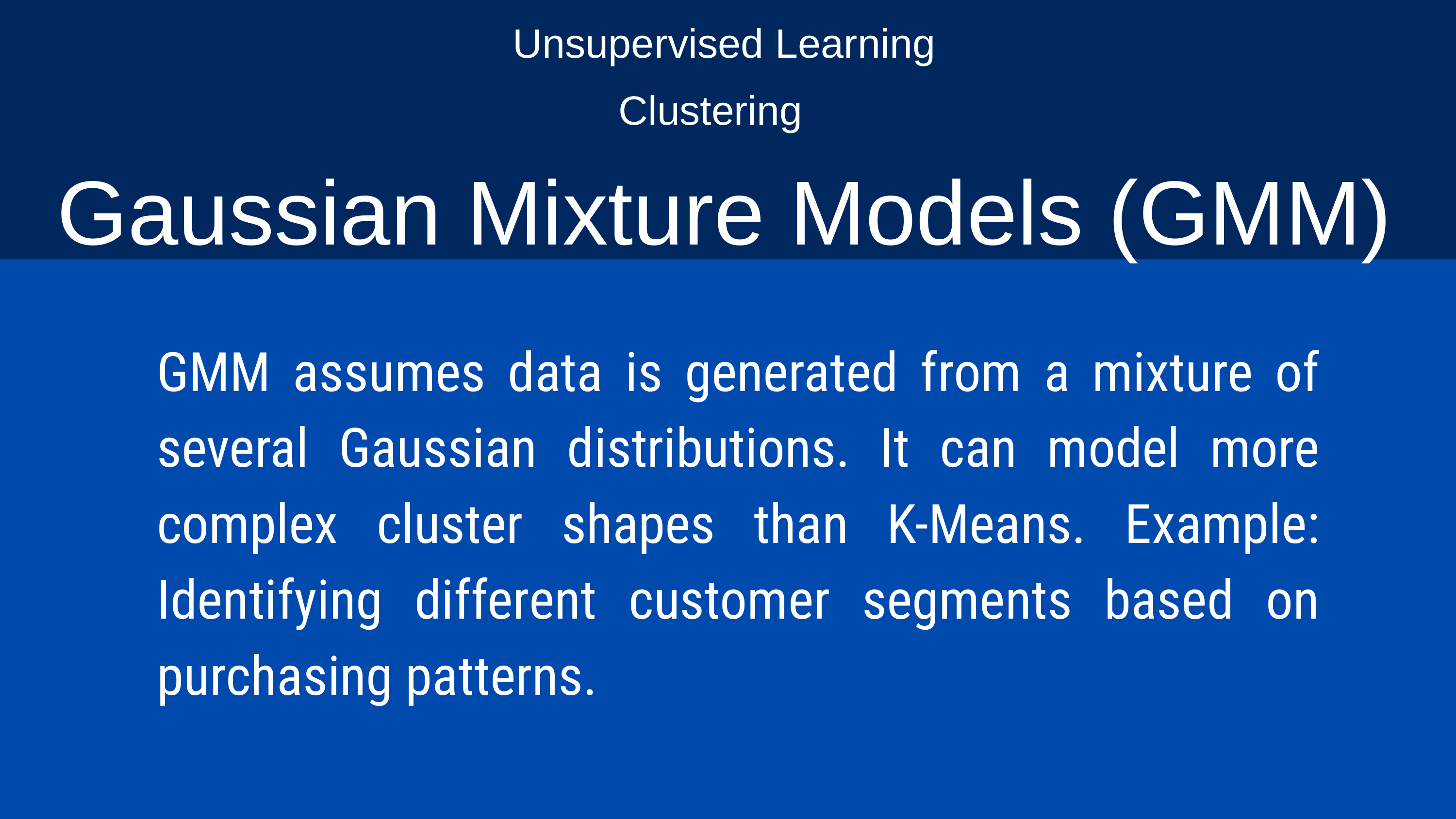

Unsupervised Learning
Clustering
Gaussian Mixture Models (GMM)
GMM assumes data is generated from a mixture of several Gaussian distributions. It can model more complex cluster shapes than K-Means. Example: Identifying different customer segments based on purchasing patterns.